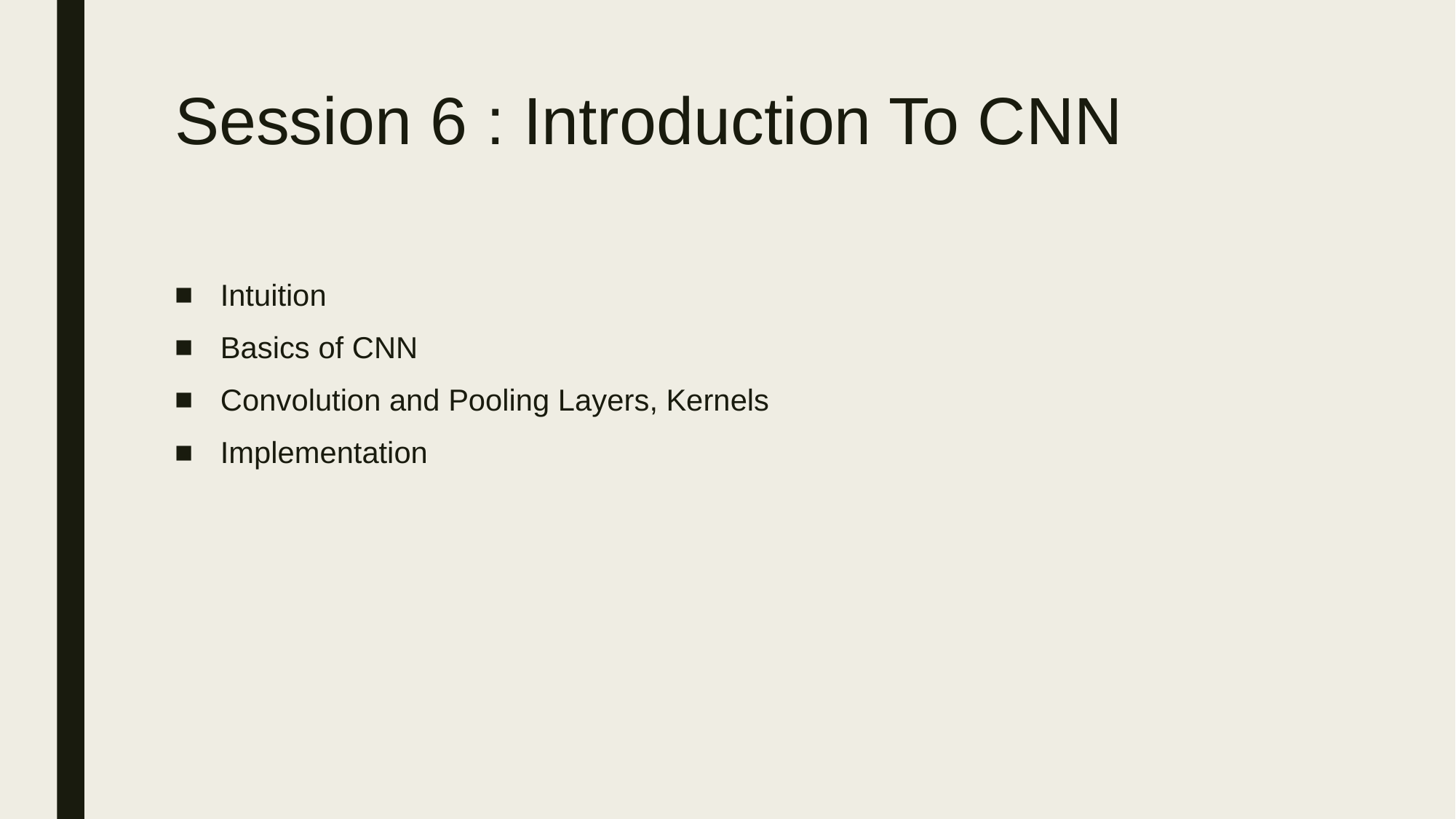

# Session 6 : Introduction To CNN
Intuition
Basics of CNN
Convolution and Pooling Layers, Kernels
Implementation